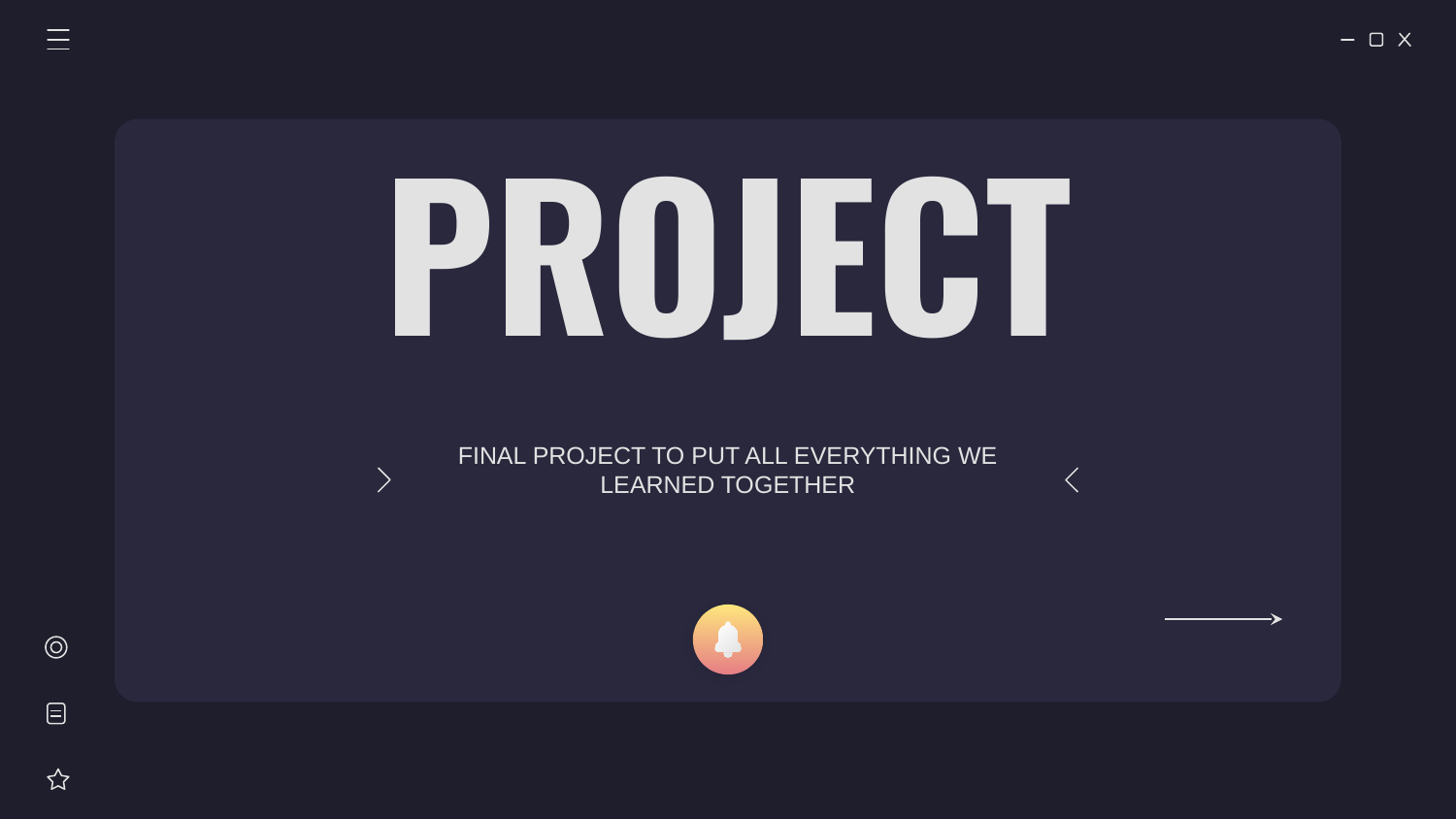

# PROJECT
FINAL PROJECT TO PUT ALL EVERYTHING WE LEARNED TOGETHER